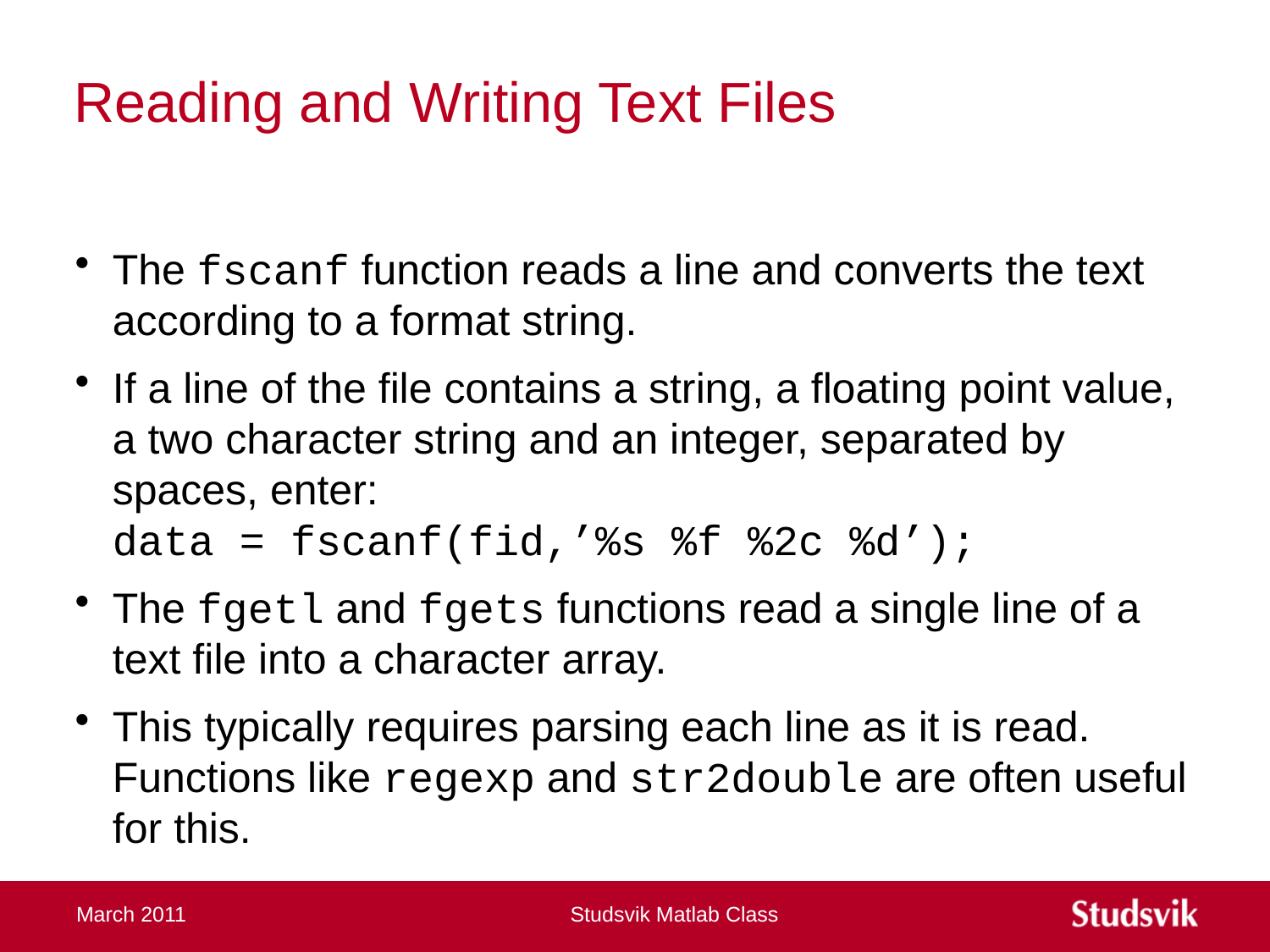

# Reading and Writing Text Files
The fscanf function reads a line and converts the text according to a format string.
If a line of the file contains a string, a floating point value, a two character string and an integer, separated by spaces, enter:
data = fscanf(fid,’%s %f %2c %d’);
The fgetl and fgets functions read a single line of a text file into a character array.
This typically requires parsing each line as it is read. Functions like regexp and str2double are often useful for this.
March 2011
Studsvik Matlab Class